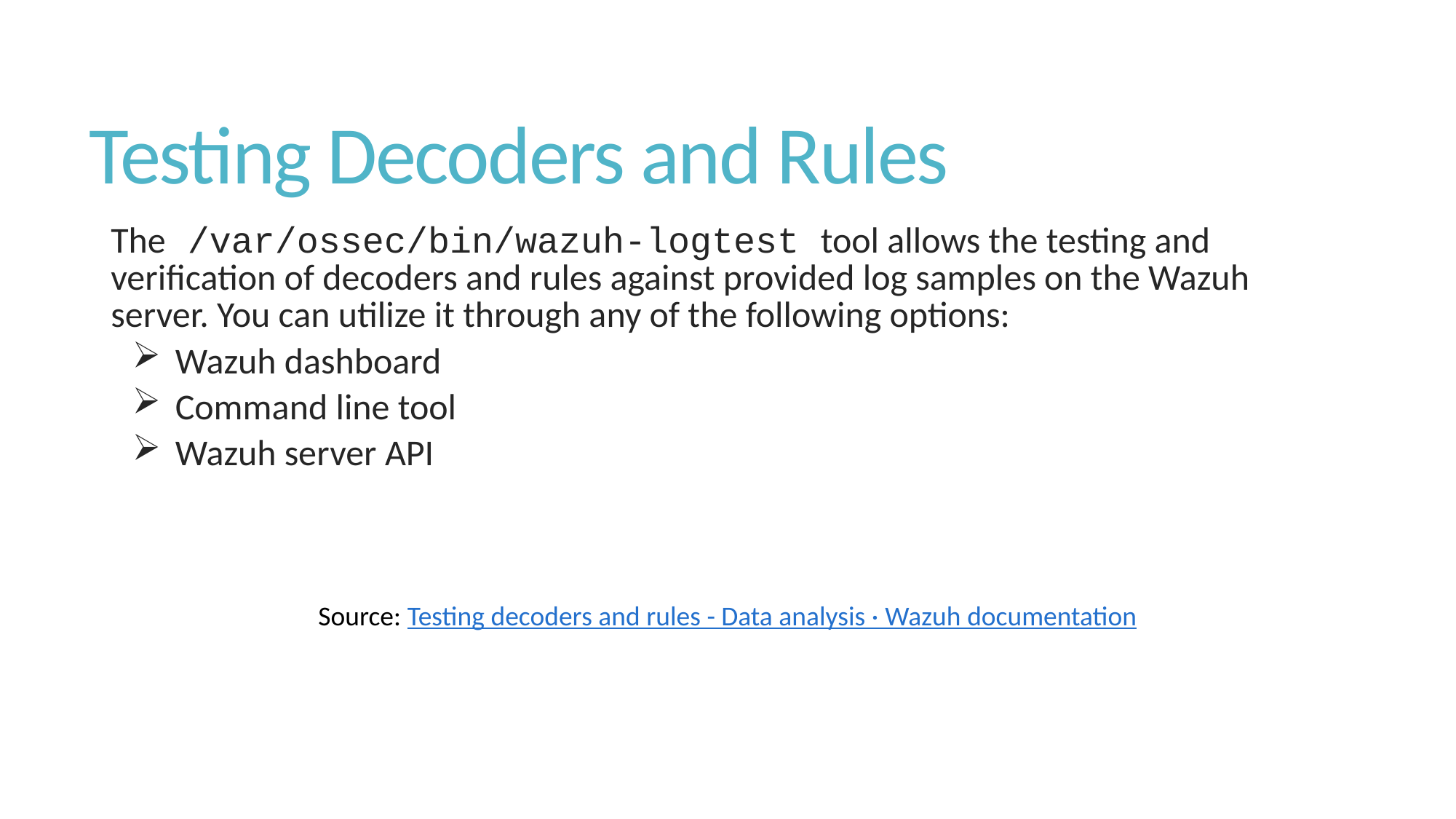

# Testing Decoders and Rules
The /var/ossec/bin/wazuh-logtest tool allows the testing and verification of decoders and rules against provided log samples on the Wazuh server. You can utilize it through any of the following options:
Wazuh dashboard
Command line tool
Wazuh server API

Source: Testing decoders and rules - Data analysis · Wazuh documentation